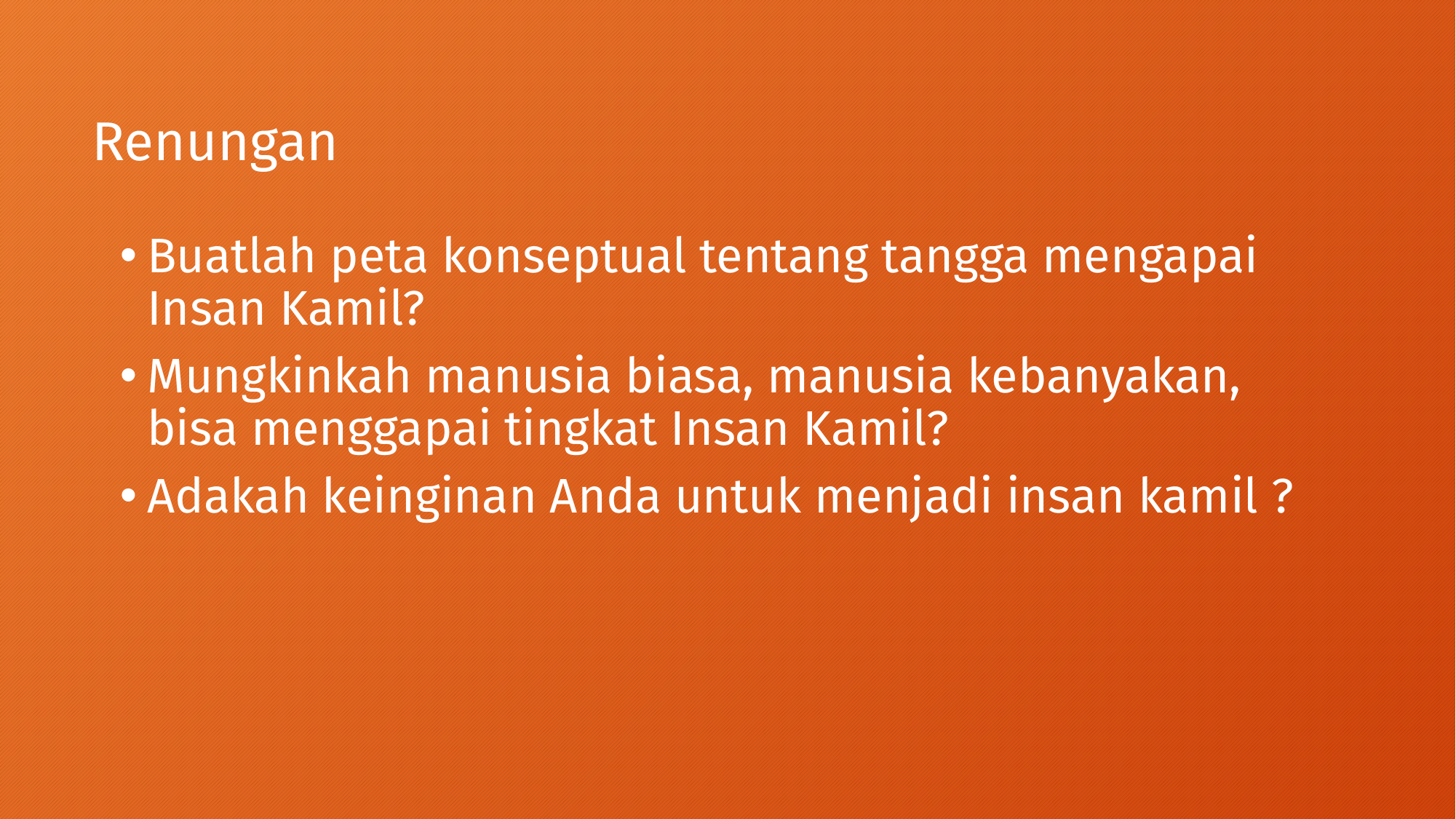

# Renungan
Buatlah peta konseptual tentang tangga mengapai Insan Kamil?
Mungkinkah manusia biasa, manusia kebanyakan, bisa menggapai tingkat Insan Kamil?
Adakah keinginan Anda untuk menjadi insan kamil ?